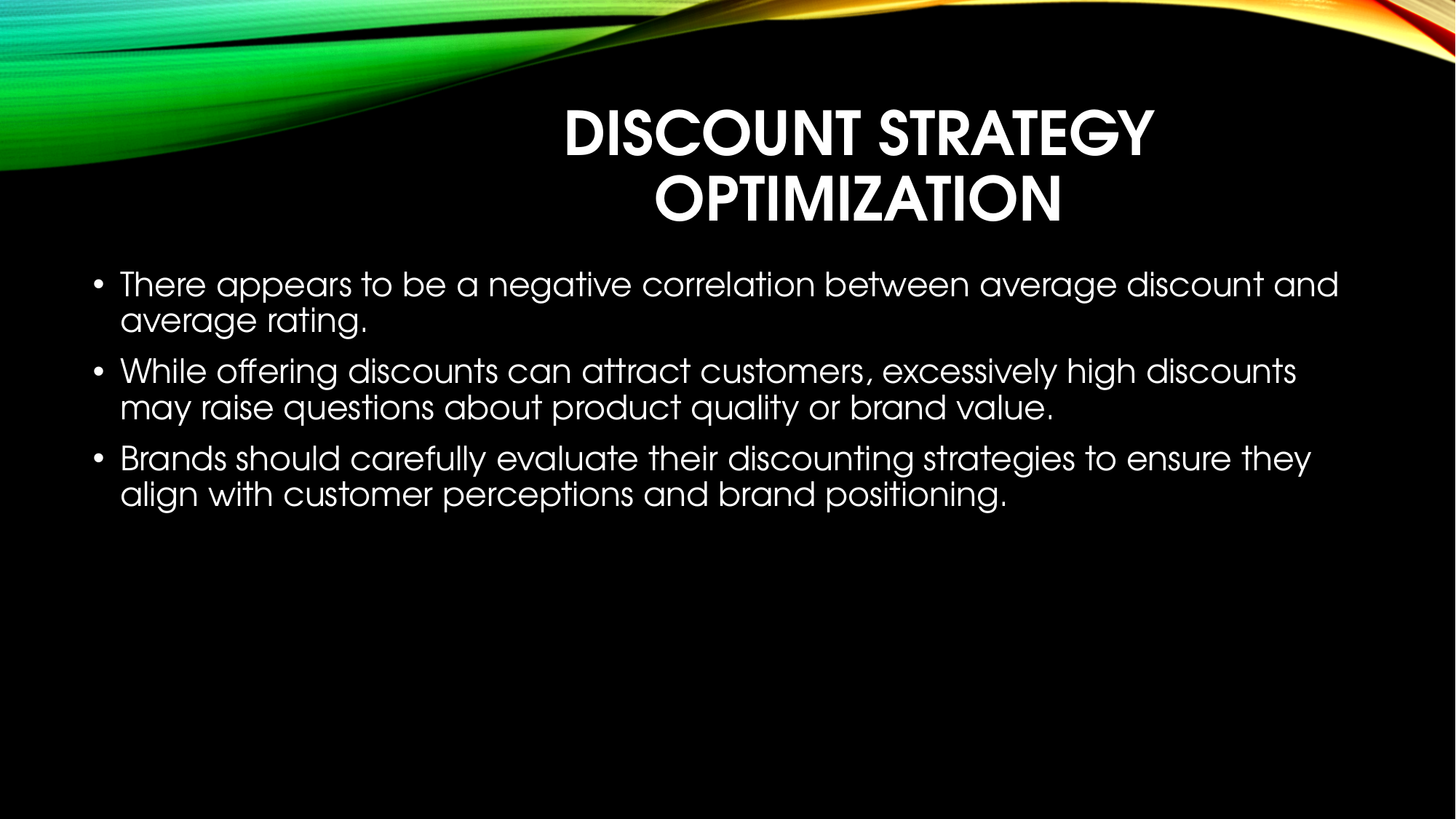

# Discount Strategy Optimization
There appears to be a negative correlation between average discount and average rating.
While offering discounts can attract customers, excessively high discounts may raise questions about product quality or brand value.
Brands should carefully evaluate their discounting strategies to ensure they align with customer perceptions and brand positioning.